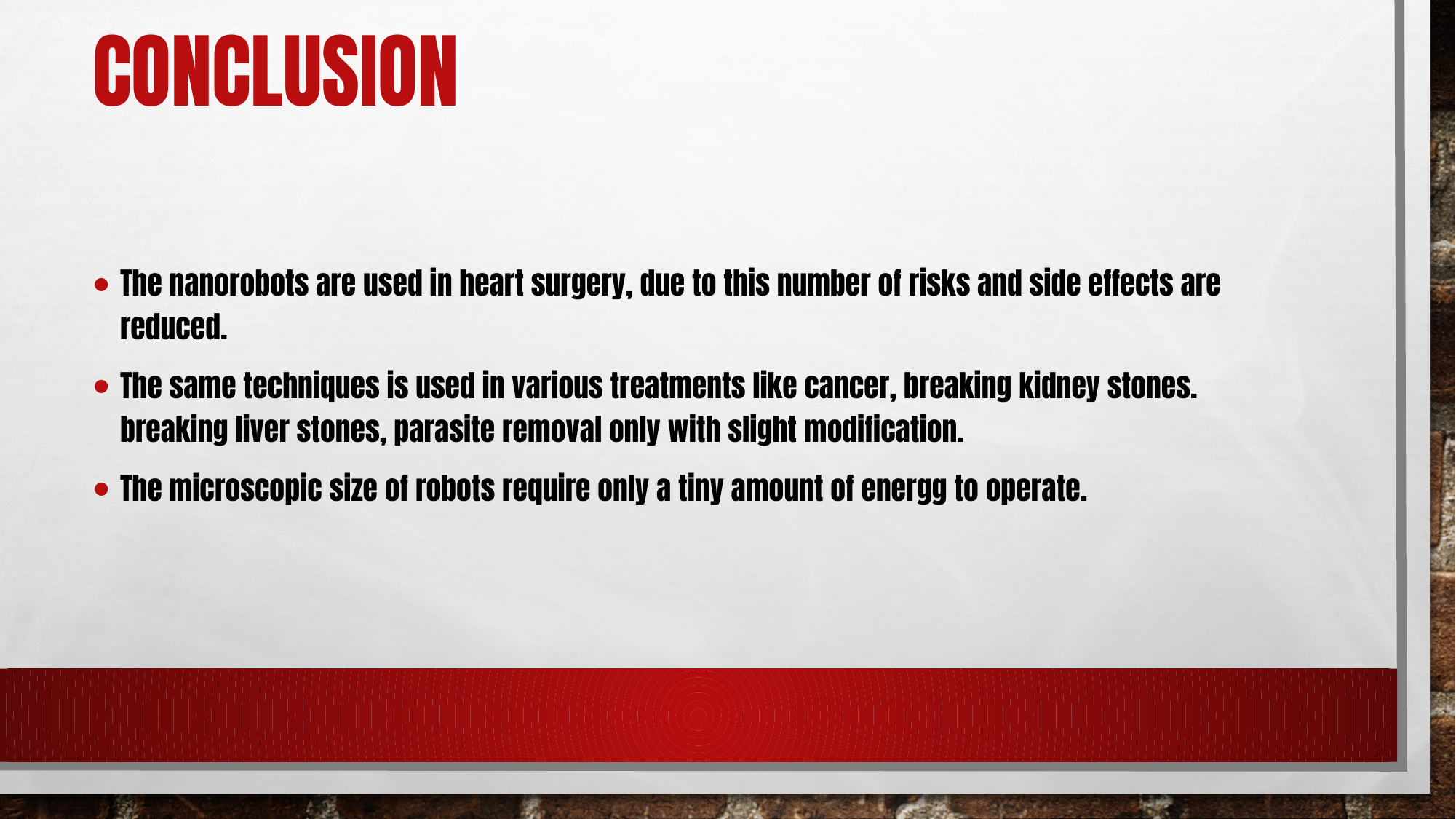

# conclusion
The nanorobots are used in heart surgery, due to this number of risks and side effects are reduced.
The same techniques is used in various treatments like cancer, breaking kidney stones. breaking liver stones, parasite removal only with slight modification.
The microscopic size of robots require only a tiny amount of energg to operate.